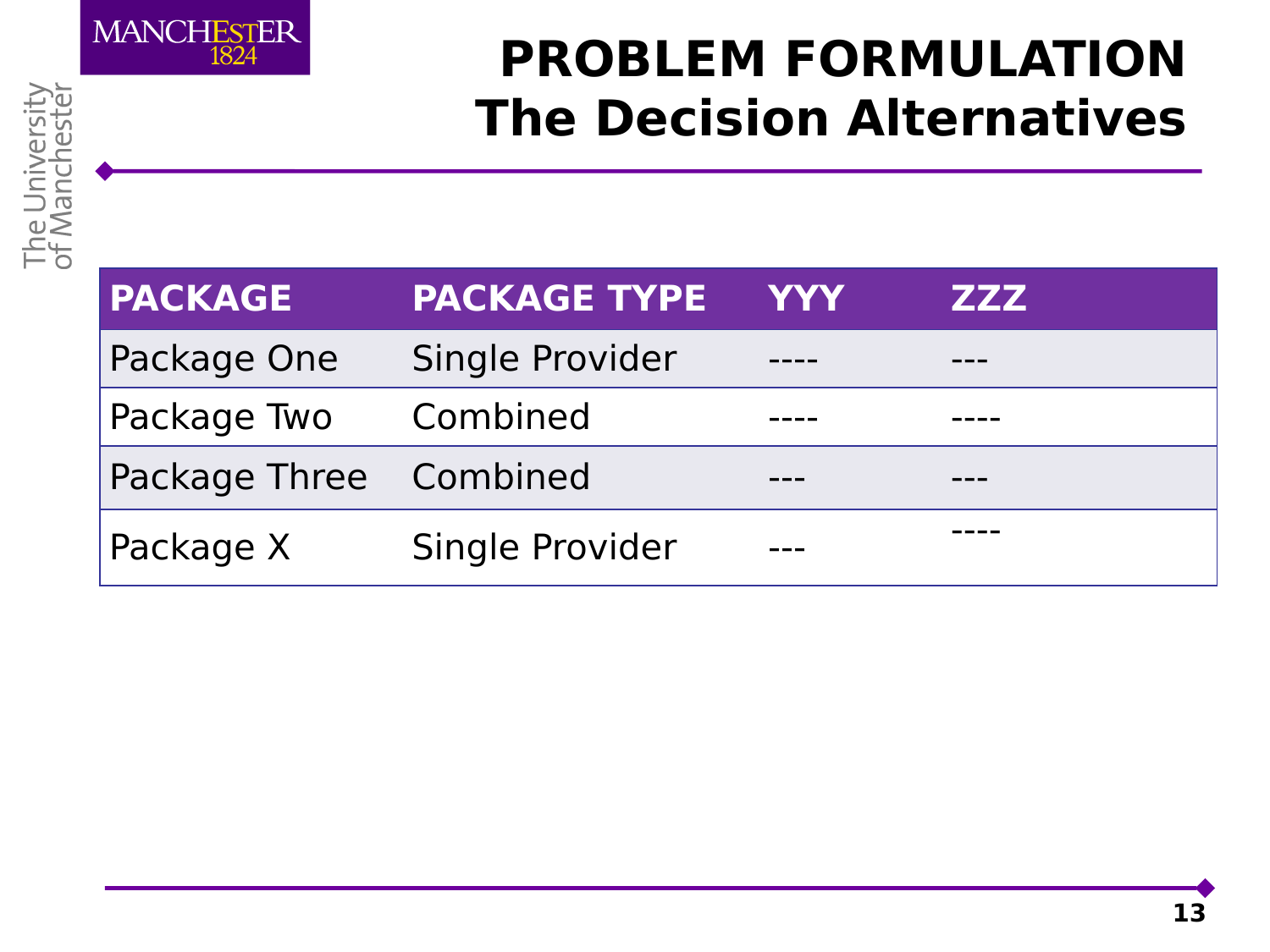

# PROBLEM FORMULATION The Decision Alternatives

| Package | PACkage Type | yyy | zzz |
| --- | --- | --- | --- |
| Package One | Single Provider | ---- | --- |
| Package Two | Combined | ---- | ---- |
| Package Three | Combined | --- | --- |
| Package X | Single Provider | --- | ---- |
13